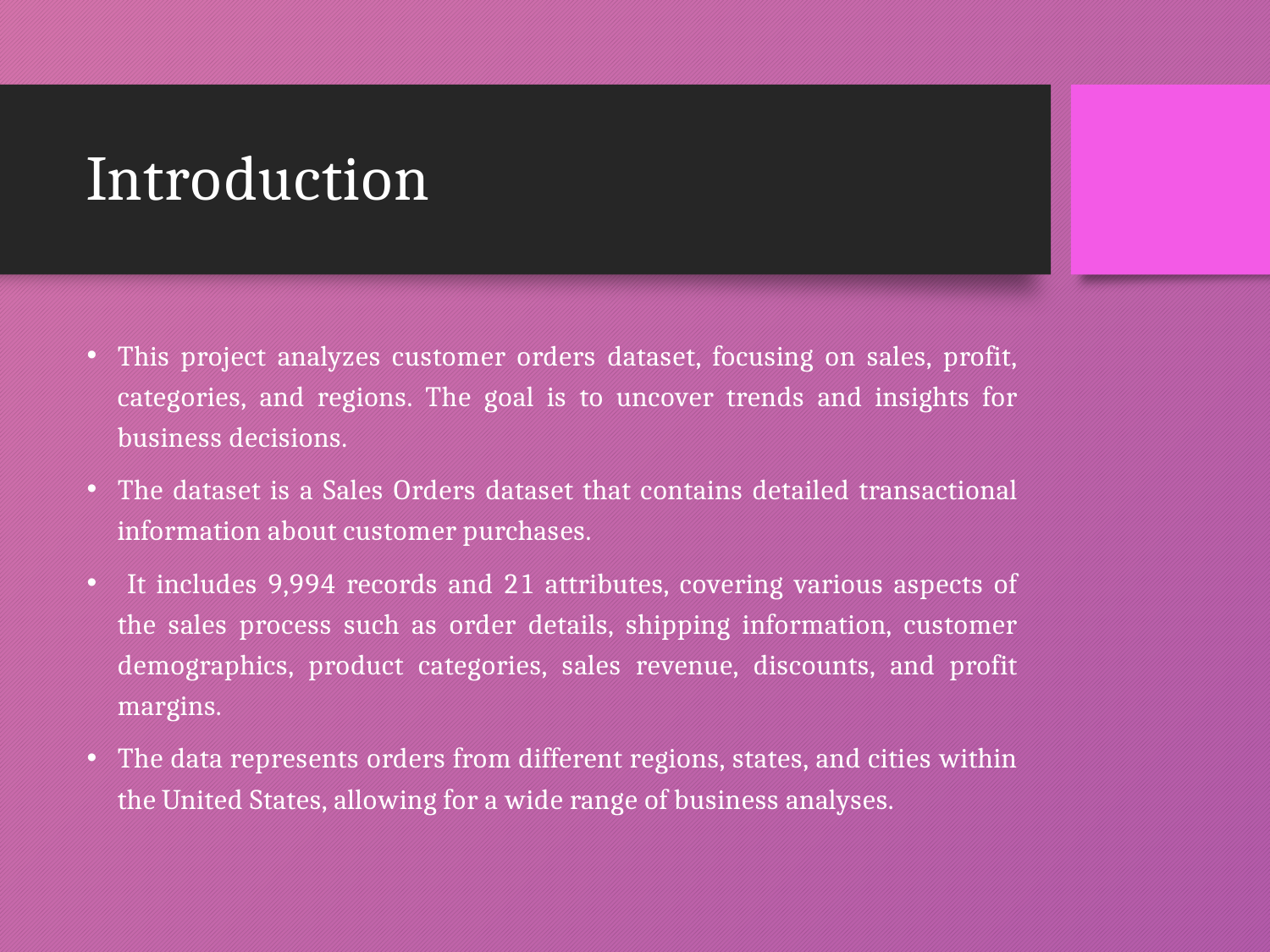

# Introduction
This project analyzes customer orders dataset, focusing on sales, profit, categories, and regions. The goal is to uncover trends and insights for business decisions.
The dataset is a Sales Orders dataset that contains detailed transactional information about customer purchases.
 It includes 9,994 records and 21 attributes, covering various aspects of the sales process such as order details, shipping information, customer demographics, product categories, sales revenue, discounts, and profit margins.
The data represents orders from different regions, states, and cities within the United States, allowing for a wide range of business analyses.